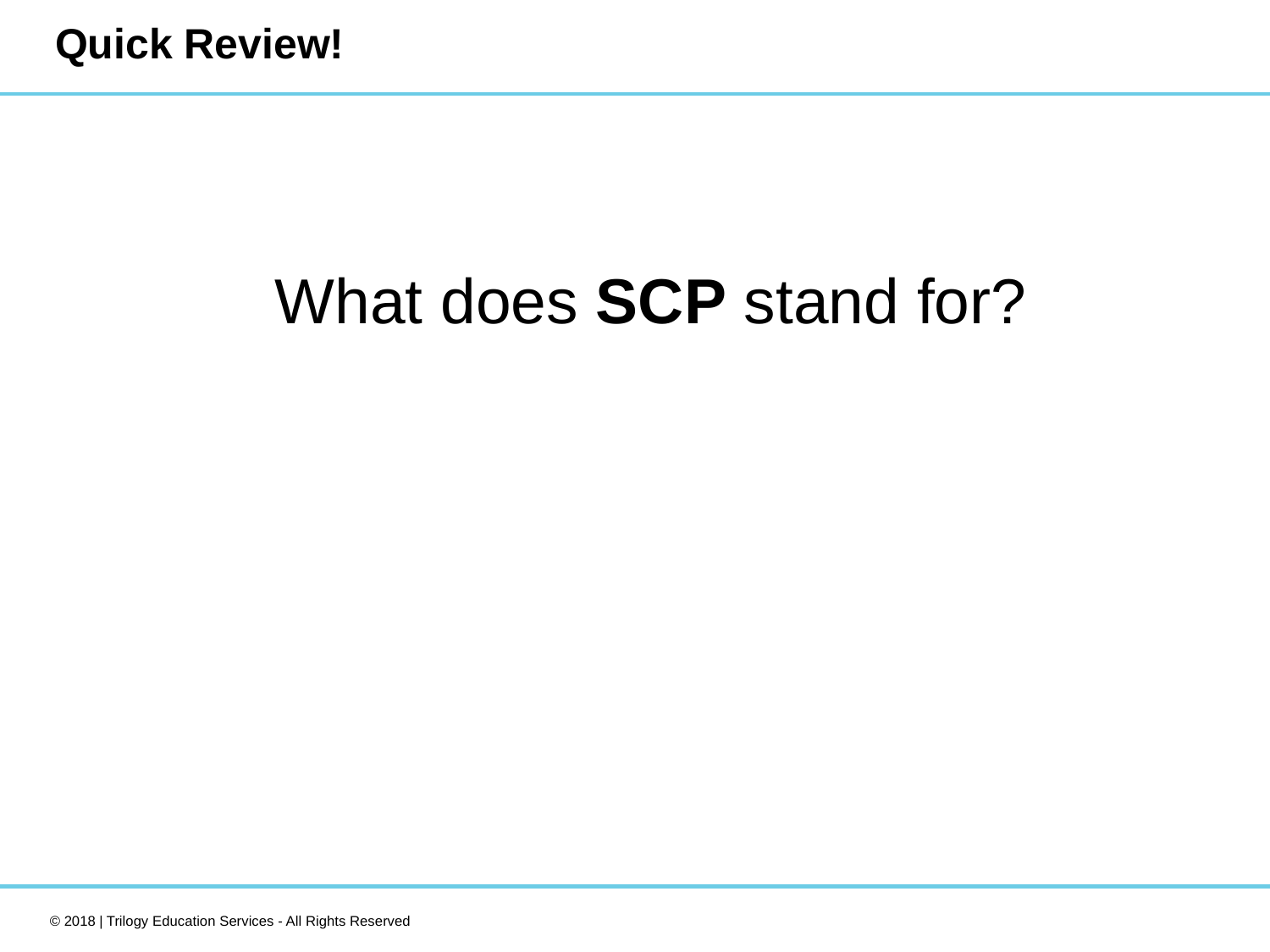

# Quick Review!
What does SCP stand for?